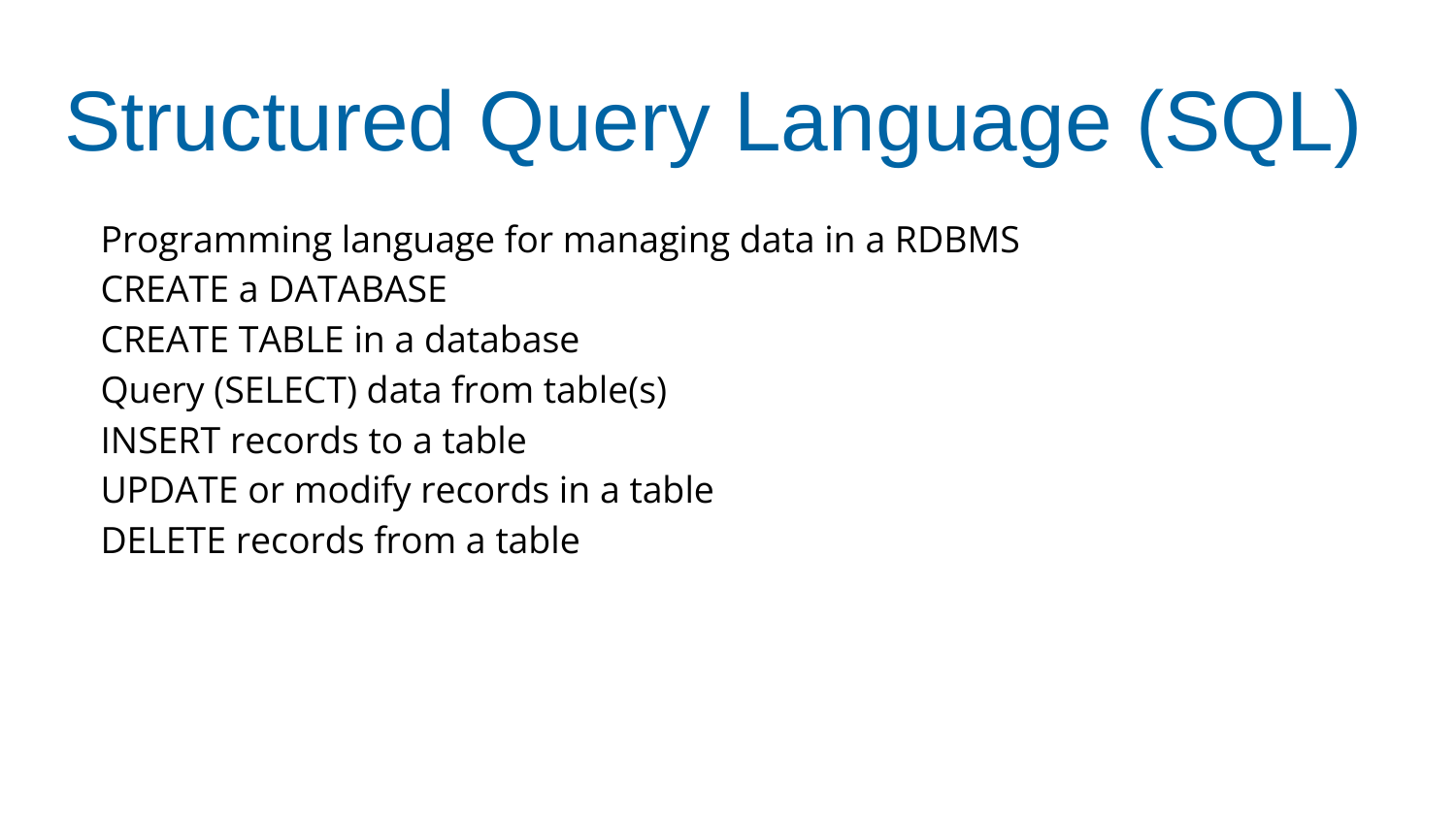

# Structured Query Language (SQL)
Programming language for managing data in a RDBMS
CREATE a DATABASE
CREATE TABLE in a database
Query (SELECT) data from table(s)
INSERT records to a table
UPDATE or modify records in a table
DELETE records from a table